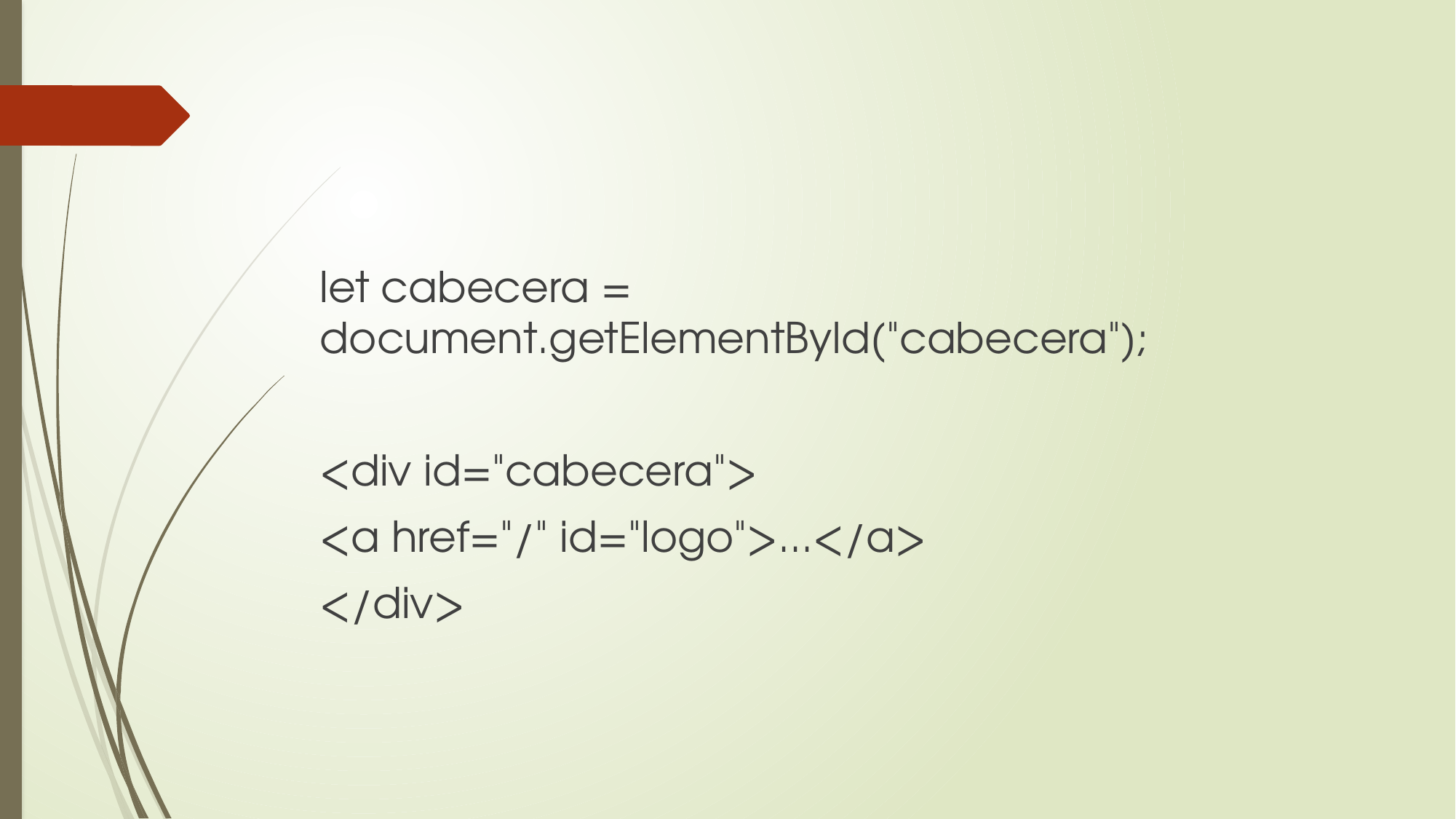

#
let cabecera = document.getElementById("cabecera");

<div id="cabecera">
<a href="/" id="logo">...</a>
</div>